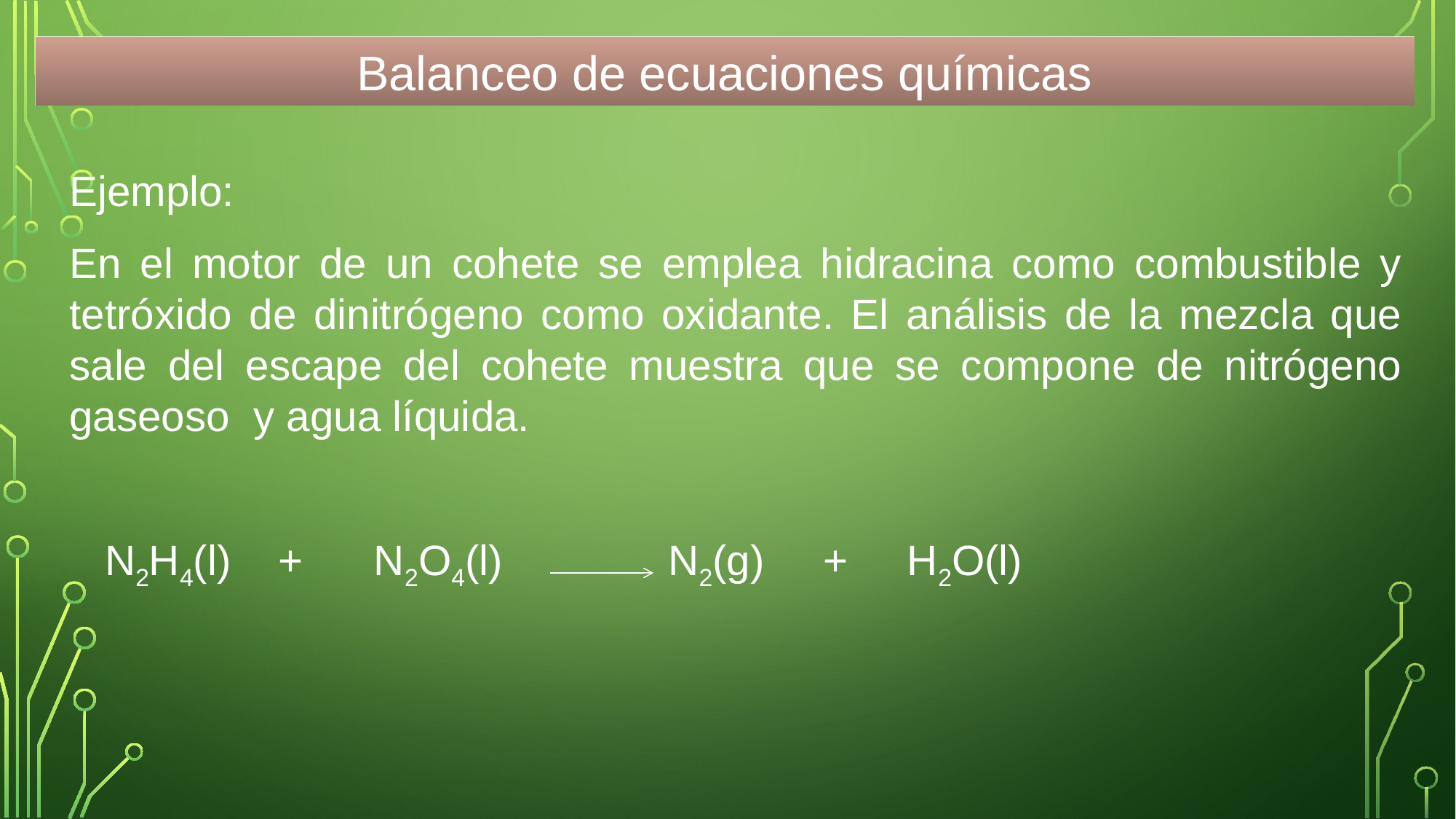

Balanceo de ecuaciones químicas
Ejemplo:
En el motor de un cohete se emplea hidracina como combustible y tetróxido de dinitrógeno como oxidante. El análisis de la mezcla que sale del escape del cohete muestra que se compone de nitrógeno gaseoso  y agua líquida.

   N2H4(l)    +      N2O4(l)              N2(g)     +     H2O(l)